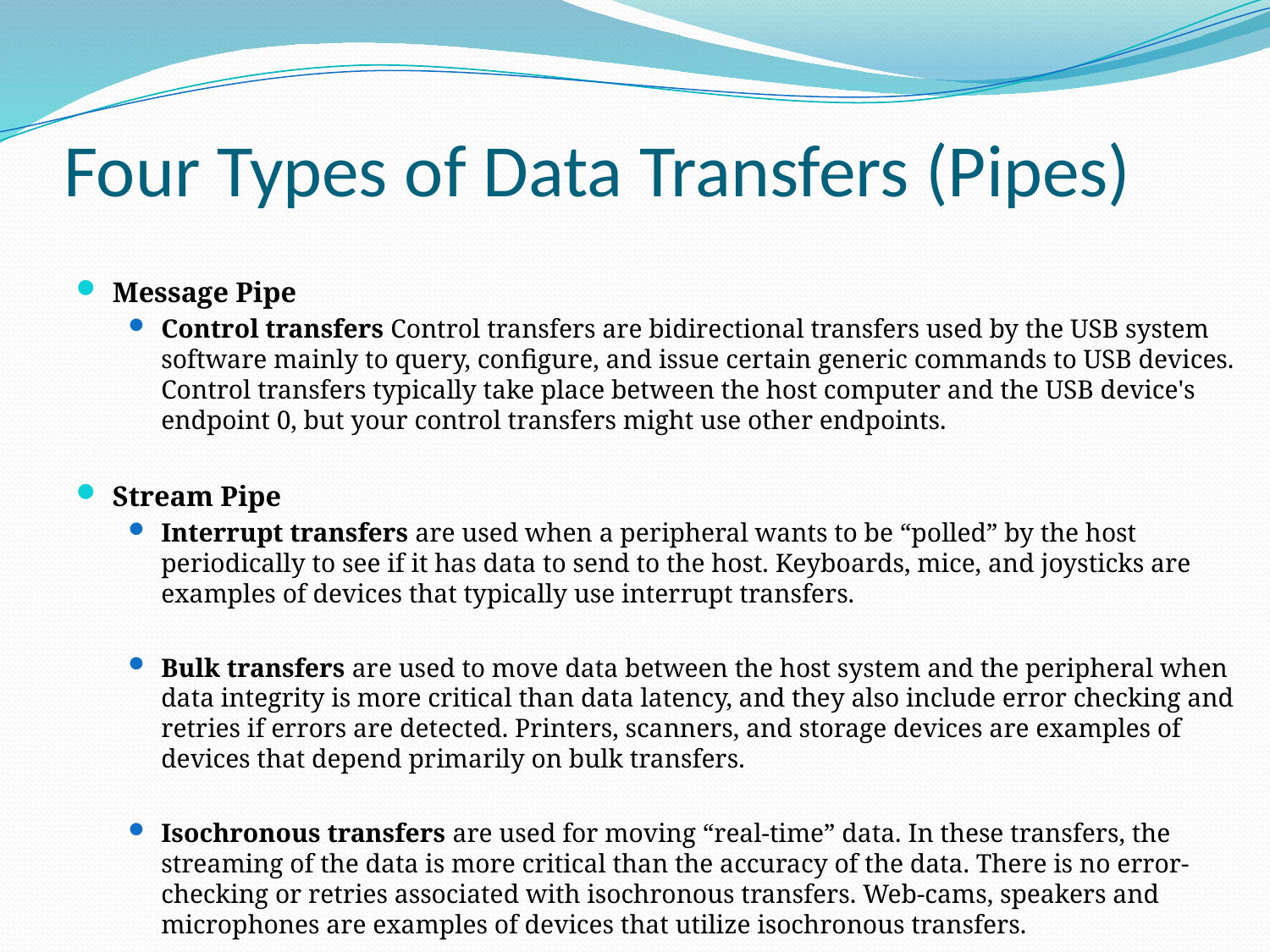

# Four Types of Data Transfers (Pipes)
Message Pipe
Control transfers Control transfers are bidirectional transfers used by the USB system software mainly to query, configure, and issue certain generic commands to USB devices. Control transfers typically take place between the host computer and the USB device's endpoint 0, but your control transfers might use other endpoints.

Stream Pipe
Interrupt transfers are used when a peripheral wants to be “polled” by the host periodically to see if it has data to send to the host. Keyboards, mice, and joysticks are examples of devices that typically use interrupt transfers.

Bulk transfers are used to move data between the host system and the peripheral when data integrity is more critical than data latency, and they also include error checking and retries if errors are detected. Printers, scanners, and storage devices are examples of devices that depend primarily on bulk transfers.

Isochronous transfers are used for moving “real-time” data. In these transfers, the streaming of the data is more critical than the accuracy of the data. There is no error-checking or retries associated with isochronous transfers. Web-cams, speakers and microphones are examples of devices that utilize isochronous transfers.